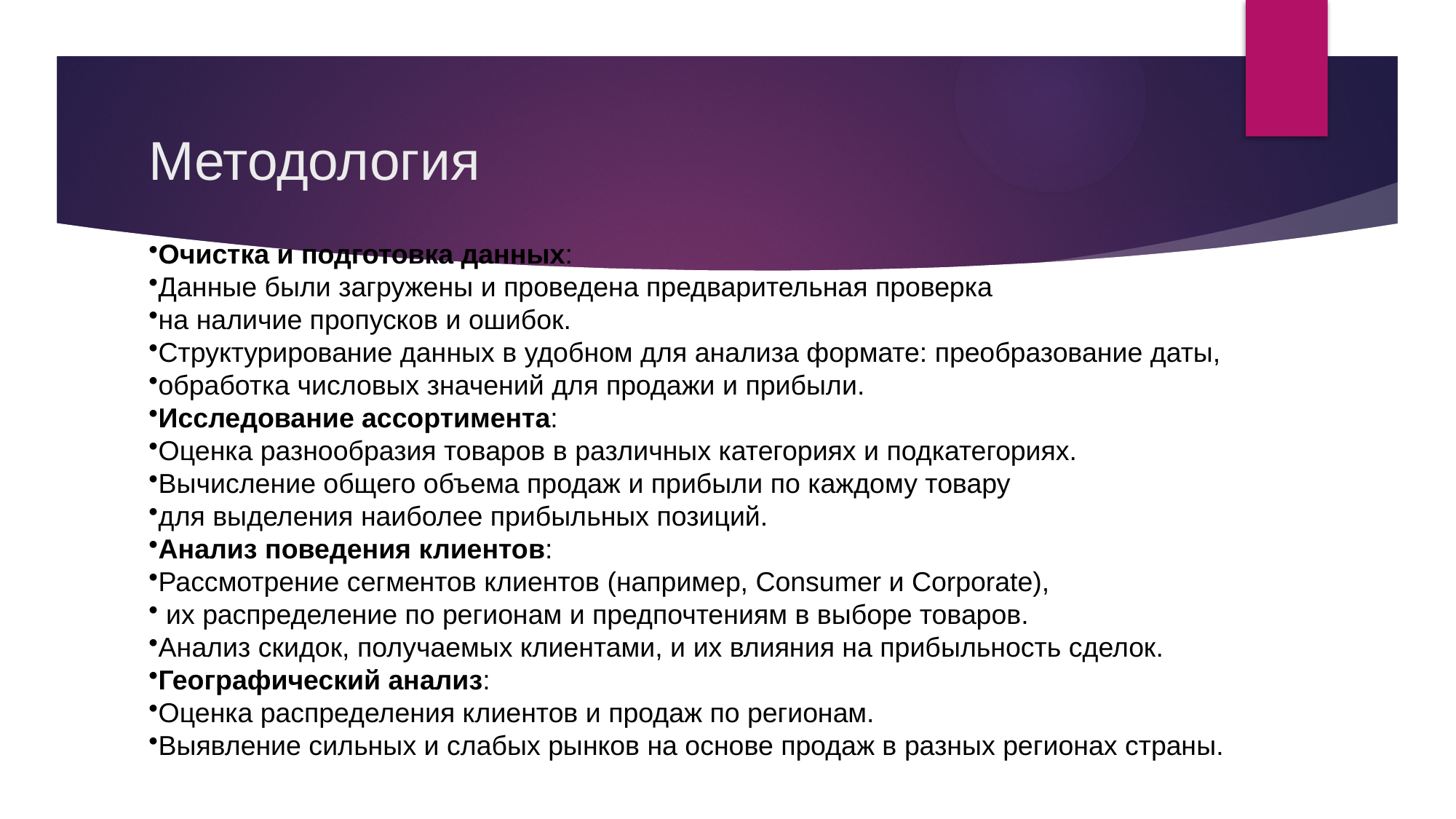

# Методология
Очистка и подготовка данных:
Данные были загружены и проведена предварительная проверка
на наличие пропусков и ошибок.
Структурирование данных в удобном для анализа формате: преобразование даты,
обработка числовых значений для продажи и прибыли.
Исследование ассортимента:
Оценка разнообразия товаров в различных категориях и подкатегориях.
Вычисление общего объема продаж и прибыли по каждому товару
для выделения наиболее прибыльных позиций.
Анализ поведения клиентов:
Рассмотрение сегментов клиентов (например, Consumer и Corporate),
 их распределение по регионам и предпочтениям в выборе товаров.
Анализ скидок, получаемых клиентами, и их влияния на прибыльность сделок.
Географический анализ:
Оценка распределения клиентов и продаж по регионам.
Выявление сильных и слабых рынков на основе продаж в разных регионах страны.